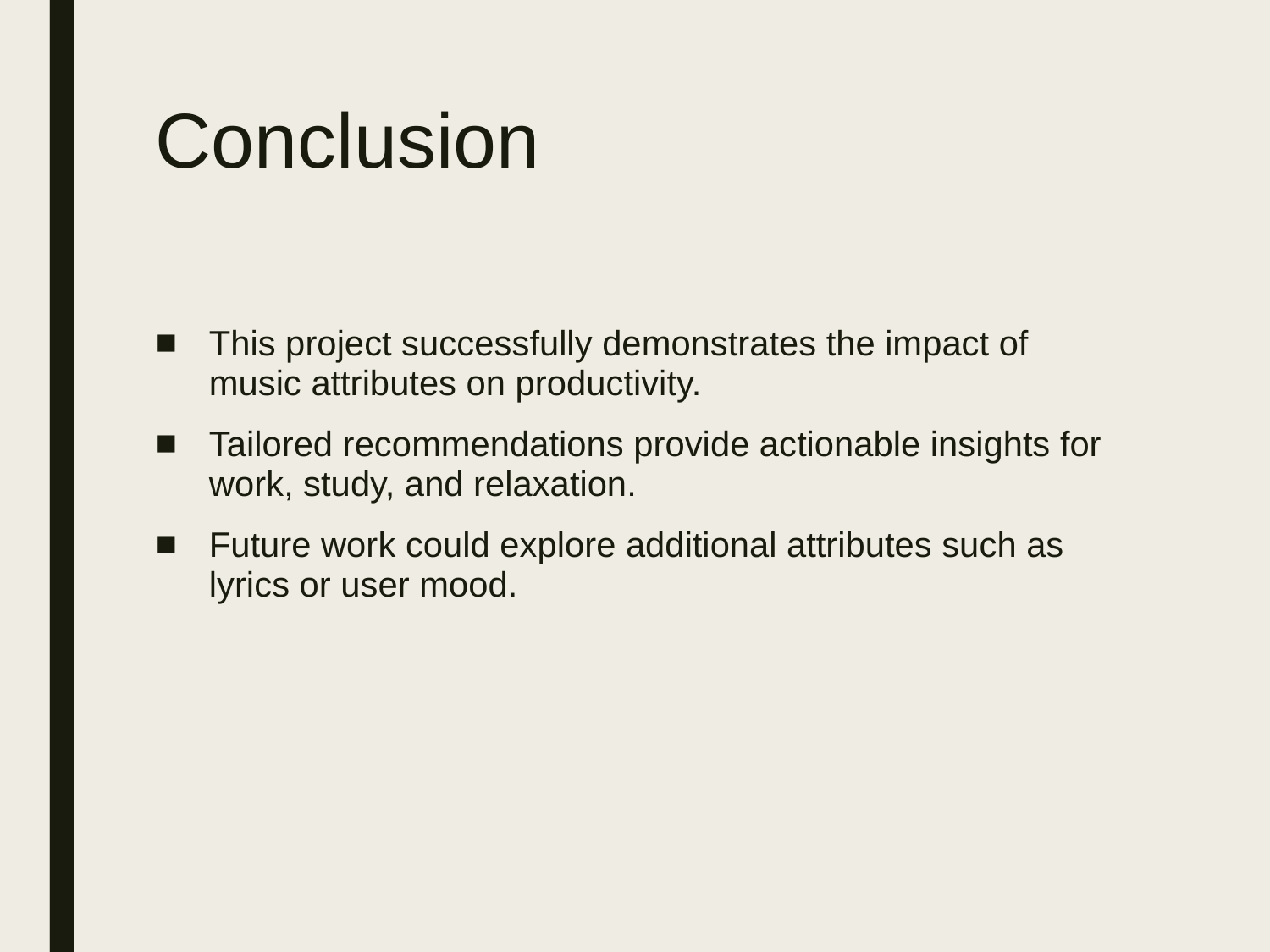

# Conclusion
This project successfully demonstrates the impact of music attributes on productivity.
Tailored recommendations provide actionable insights for work, study, and relaxation.
Future work could explore additional attributes such as lyrics or user mood.